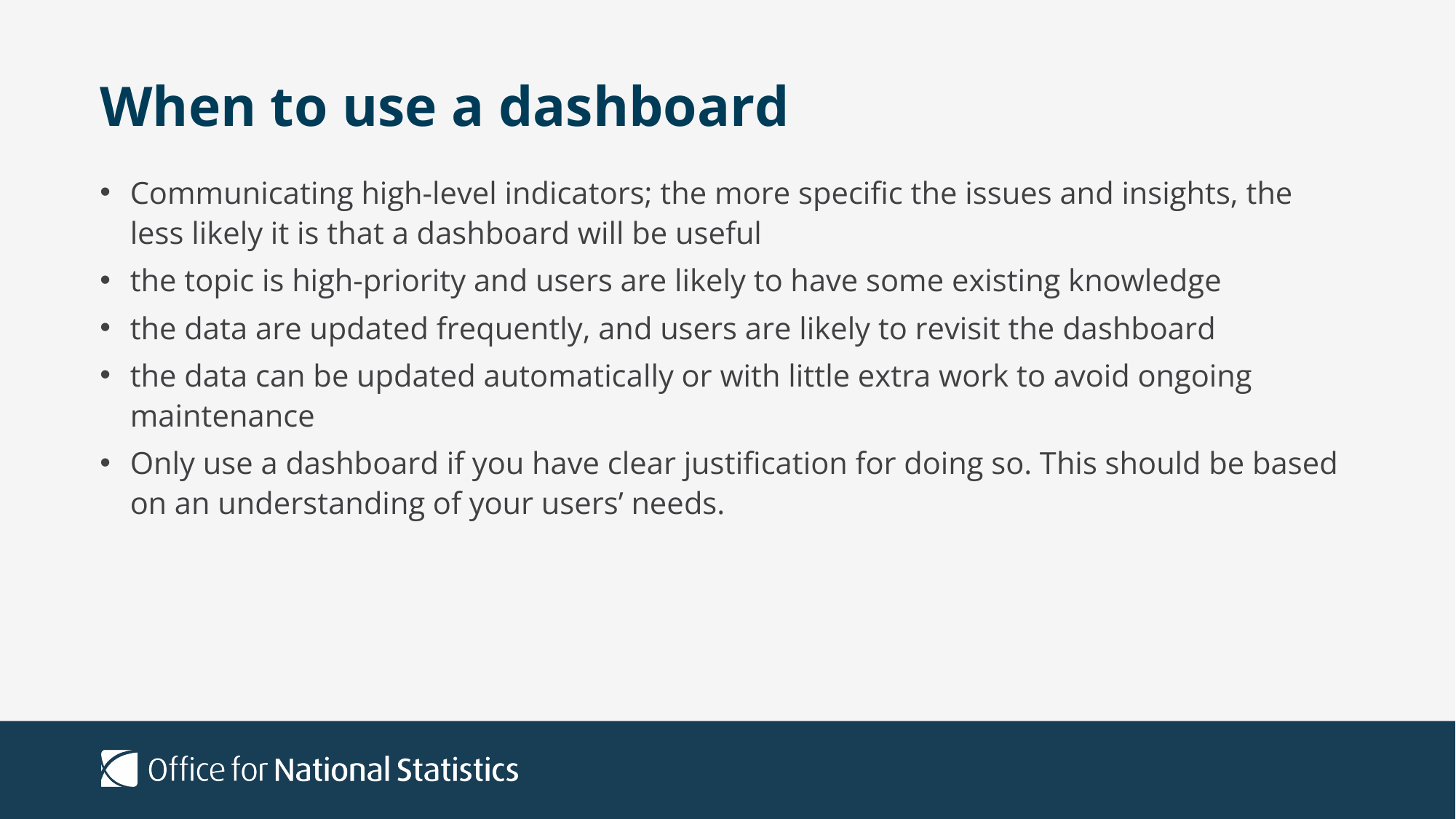

# When to use a dashboard
Communicating high-level indicators; the more specific the issues and insights, the less likely it is that a dashboard will be useful
the topic is high-priority and users are likely to have some existing knowledge
the data are updated frequently, and users are likely to revisit the dashboard
the data can be updated automatically or with little extra work to avoid ongoing maintenance
Only use a dashboard if you have clear justification for doing so. This should be based on an understanding of your users’ needs.